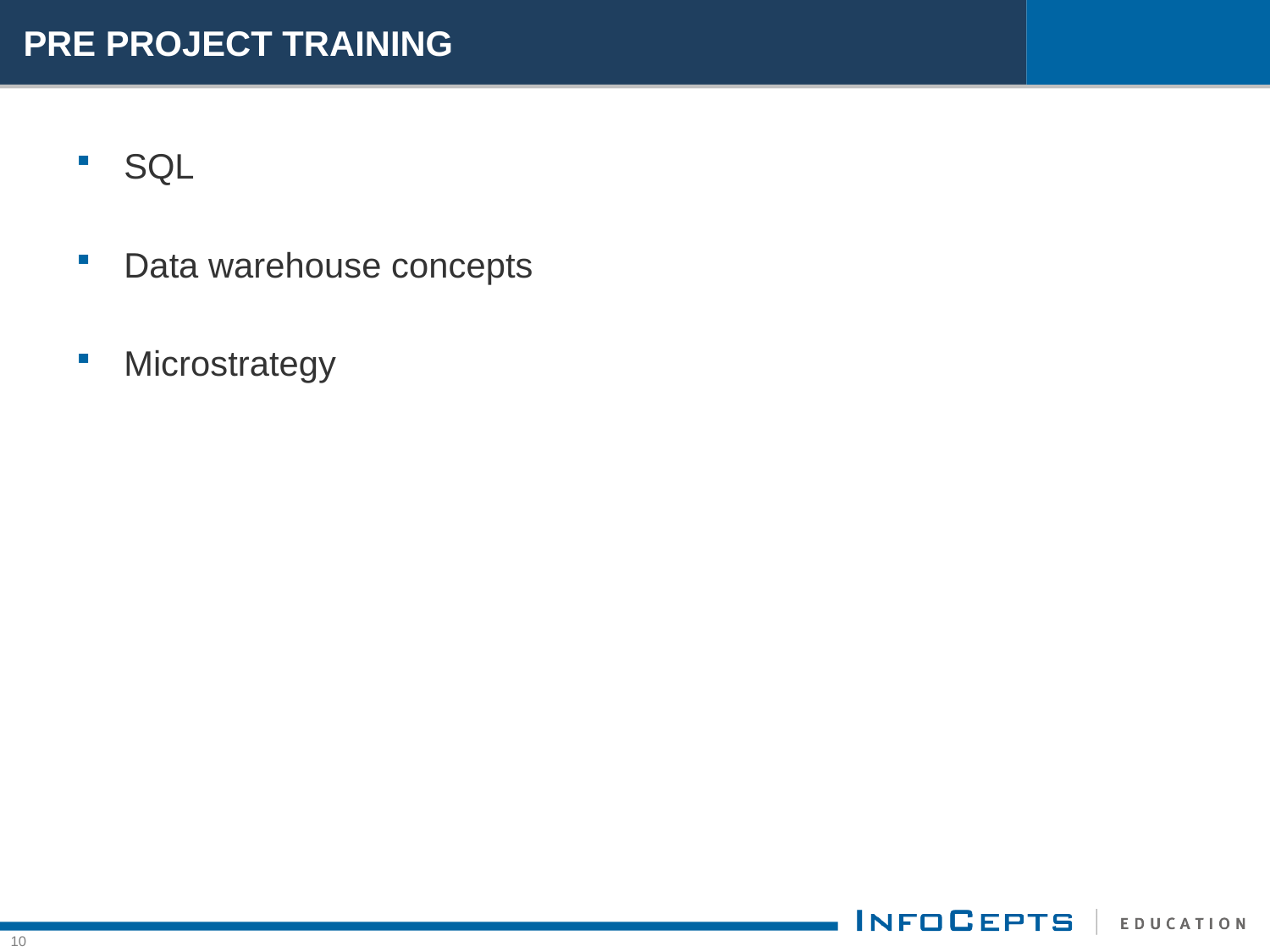

# PRE PROJECT TRAINING
SQL

Data warehouse concepts

Microstrategy

10